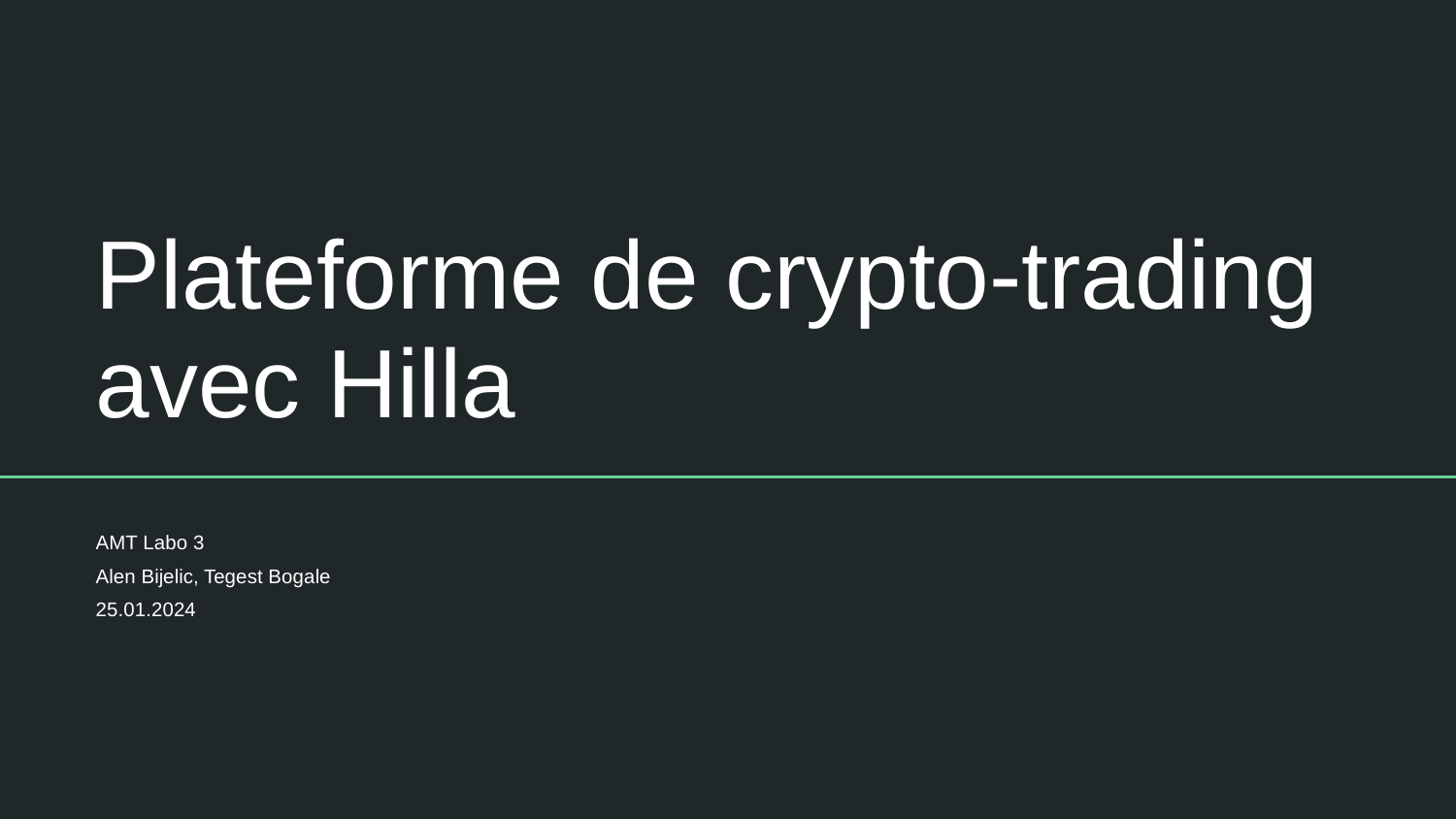

# Plateforme de crypto-trading avec Hilla
AMT Labo 3
Alen Bijelic, Tegest Bogale
25.01.2024